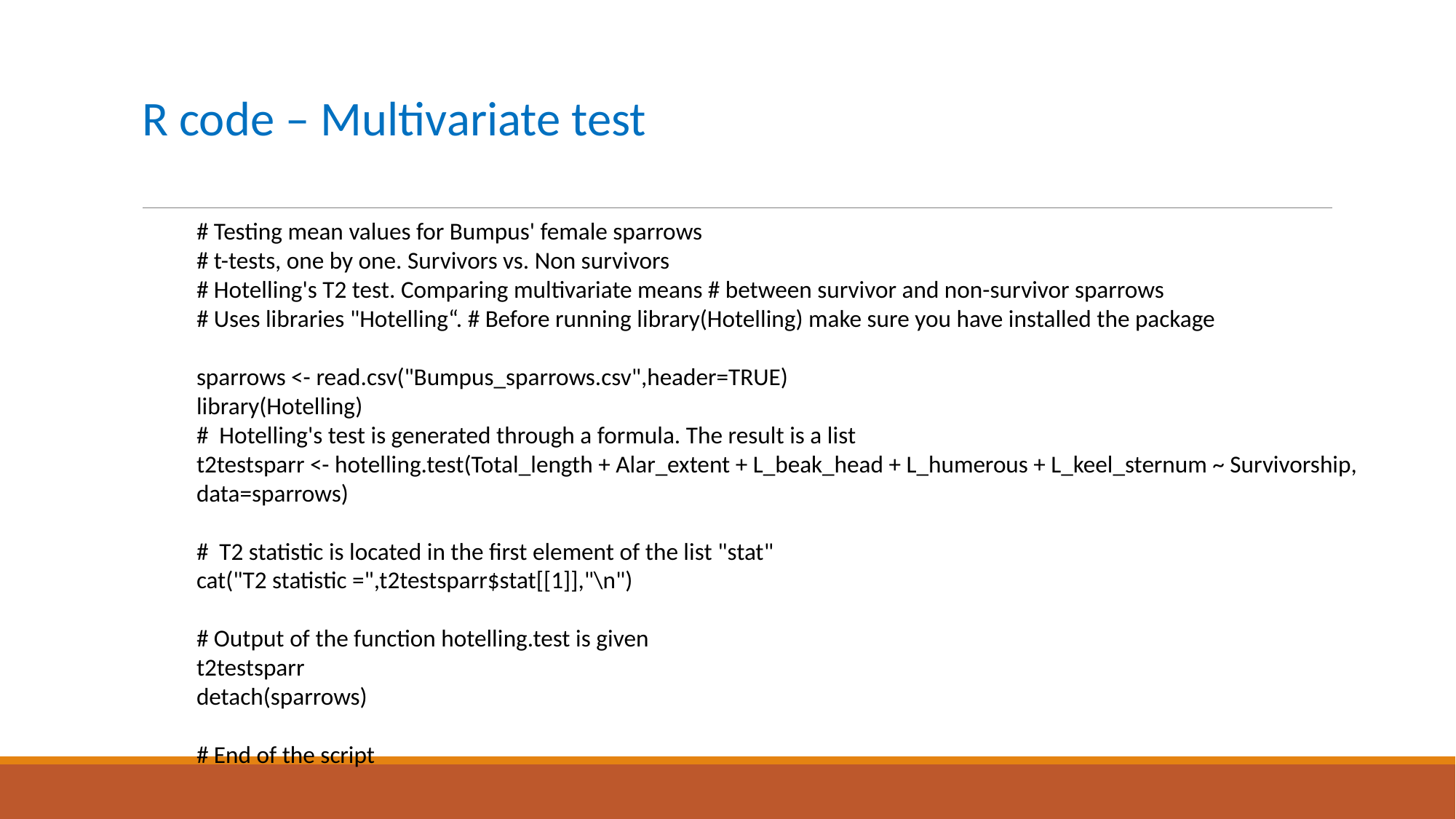

# R code – Multivariate test
# Testing mean values for Bumpus' female sparrows
# t-tests, one by one. Survivors vs. Non survivors
# Hotelling's T2 test. Comparing multivariate means # between survivor and non-survivor sparrows
# Uses libraries "Hotelling“. # Before running library(Hotelling) make sure you have installed the package

sparrows <- read.csv("Bumpus_sparrows.csv",header=TRUE)
library(Hotelling)
#  Hotelling's test is generated through a formula. The result is a list
t2testsparr <- hotelling.test(Total_length + Alar_extent + L_beak_head + L_humerous + L_keel_sternum ~ Survivorship, data=sparrows)

#  T2 statistic is located in the first element of the list "stat"
cat("T2 statistic =",t2testsparr$stat[[1]],"\n")

# Output of the function hotelling.test is given
t2testsparr
detach(sparrows)

# End of the script